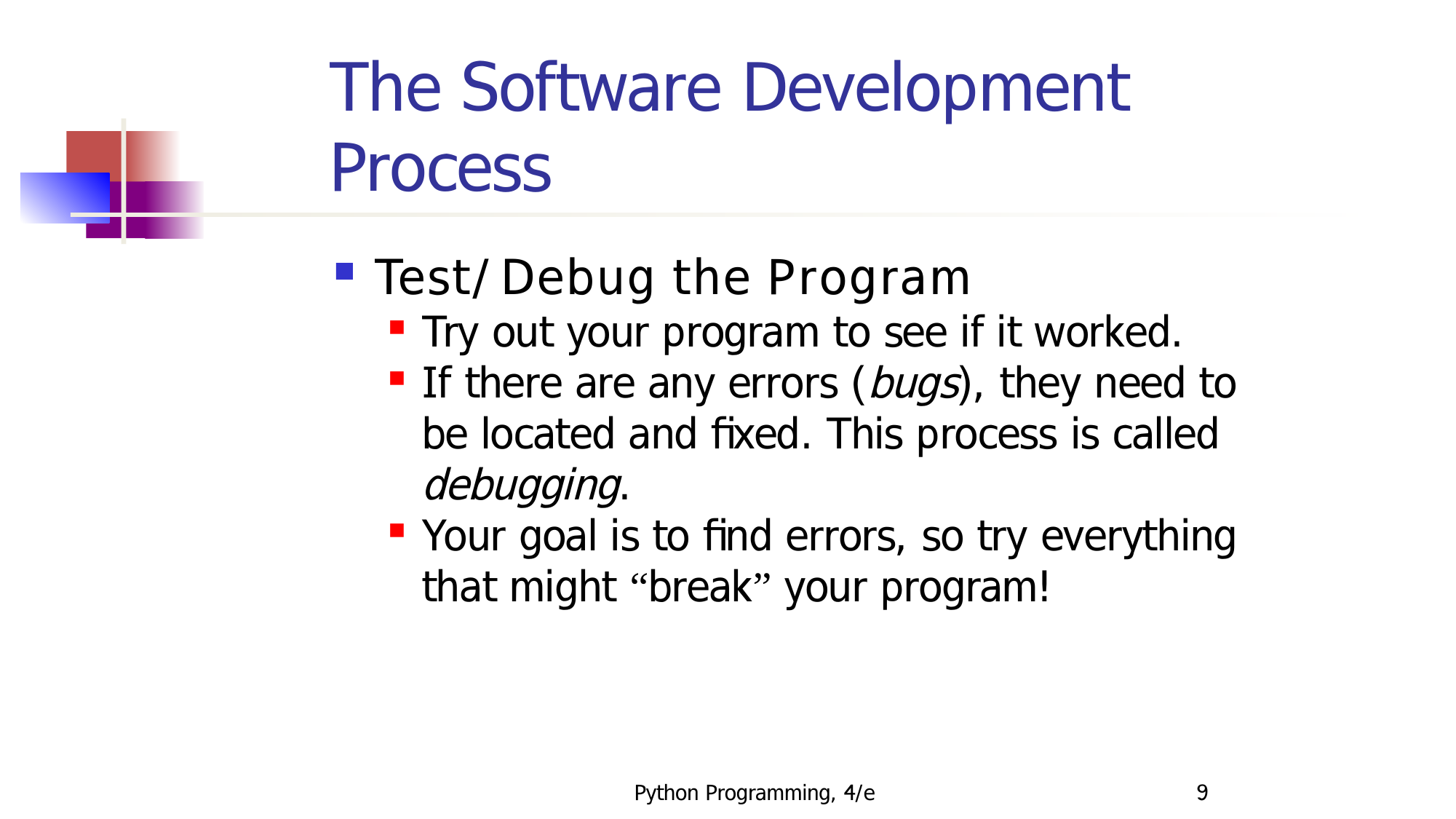

The Software Development Process
Test/Debug the Program
Try out your program to see if it worked.
If there are any errors (bugs), they need to be located and fixed. This process is called debugging.
Your goal is to find errors, so try everything that might “break” your program!
Python Programming, 4/e
9